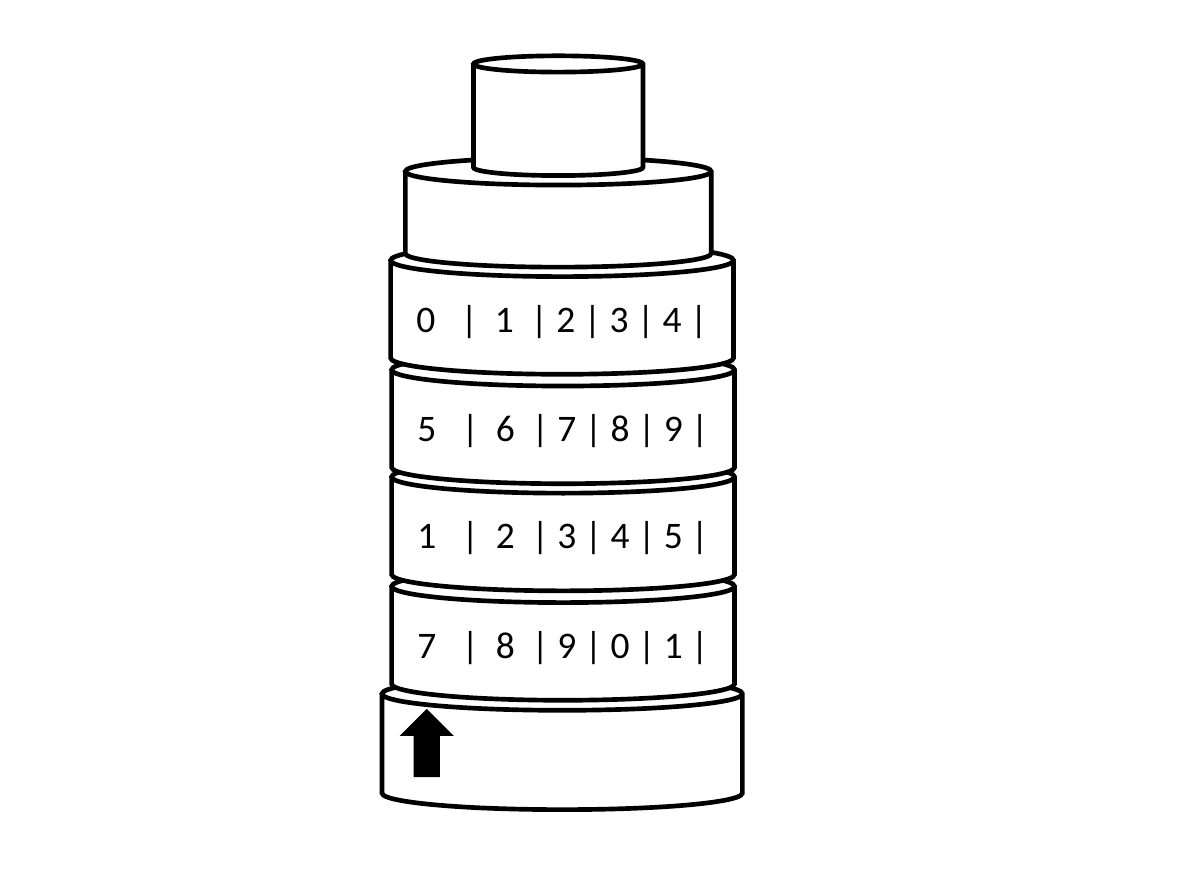

0   |  1  | 2 | 3 | 4 |
5   |  6  | 7 | 8 | 9 |
1   |  2  | 3 | 4 | 5 |
7   |  8  | 9 | 0 | 1 |